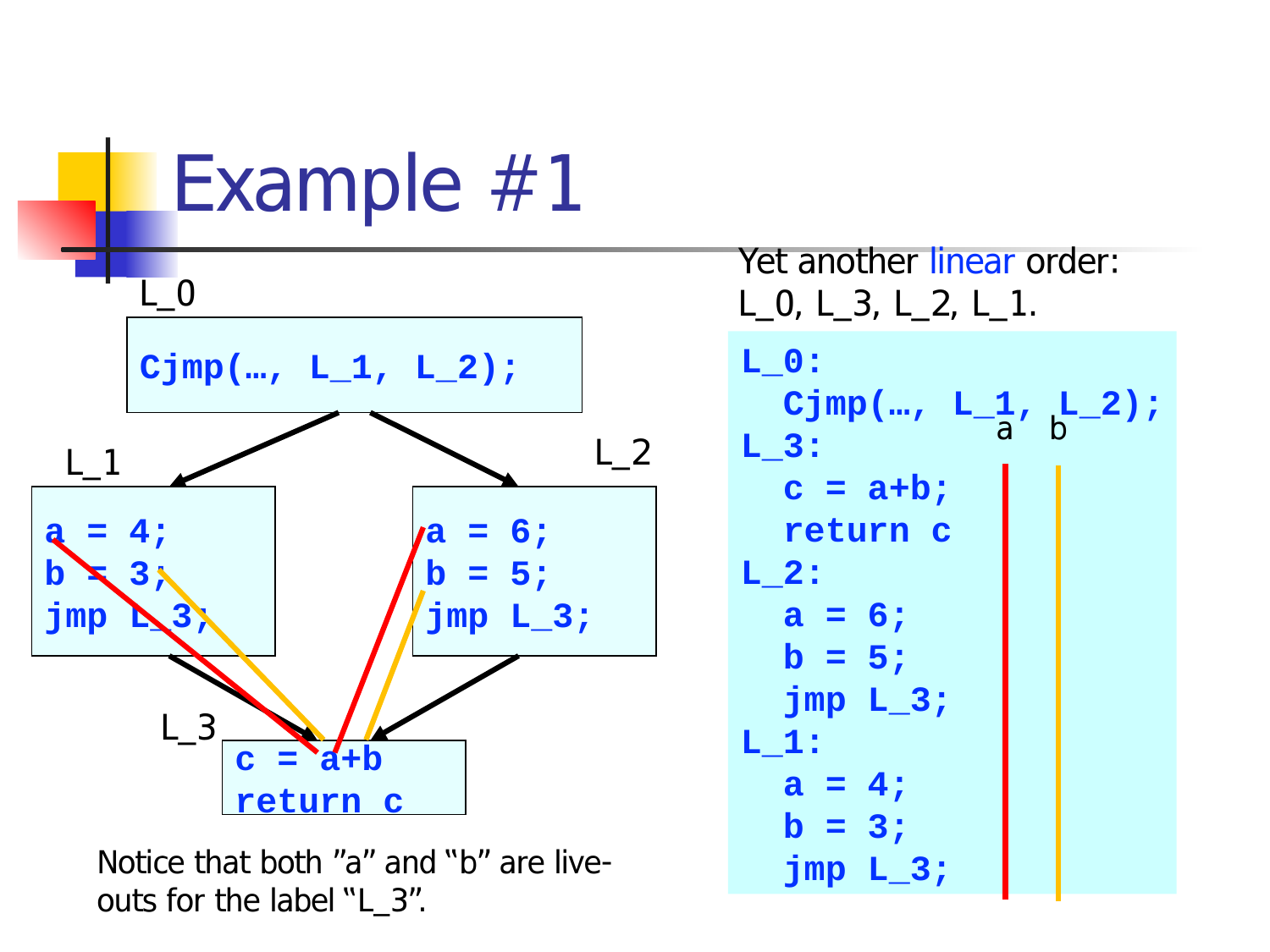

# Example #1
Yet another linear order:
L_0, L_3, L_2, L_1.
L_0
Cjmp(…, L_1, L_2);
L_0:
  Cjmp(…, L_1, L_2);
L_3:
  c = a+b;
  return c
L_2:
  a = 6;
  b = 5;
  jmp L_3;
L_1:
  a = 4;
  b = 3;
  jmp L_3;
a
b

L_2
L_1

a = 4;
b = 3;
jmp L_3;
a = 6;
b = 5;
jmp L_3;

L_3
c = a+b
return c
Notice that both ”a” and “b” are live-outs for the label “L_3”.